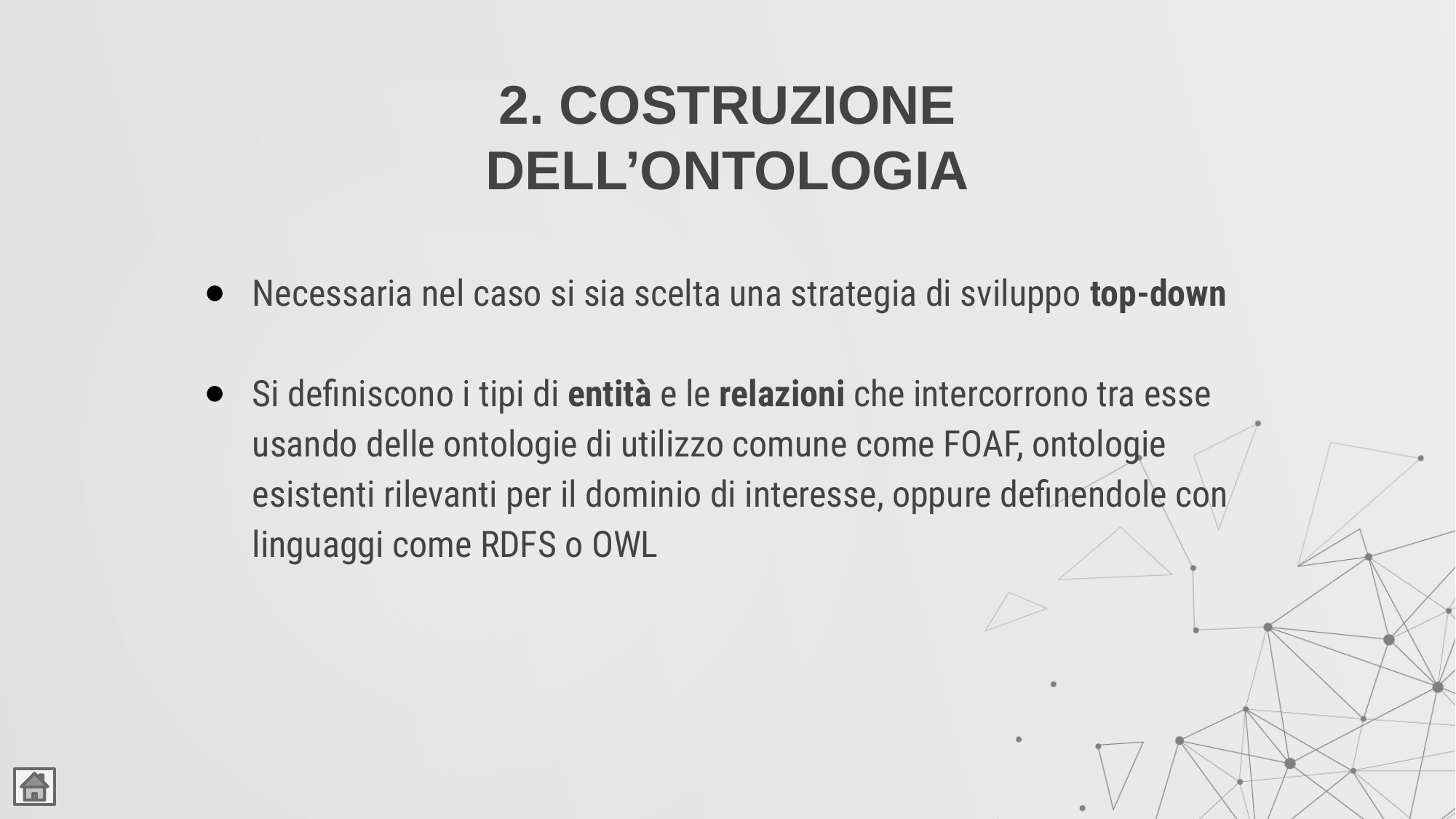

# 2. COSTRUZIONE DELL’ONTOLOGIA
Necessaria nel caso si sia scelta una strategia di sviluppo top-down

Si definiscono i tipi di entità e le relazioni che intercorrono tra esse usando delle ontologie di utilizzo comune come FOAF, ontologie esistenti rilevanti per il dominio di interesse, oppure definendole con linguaggi come RDFS o OWL